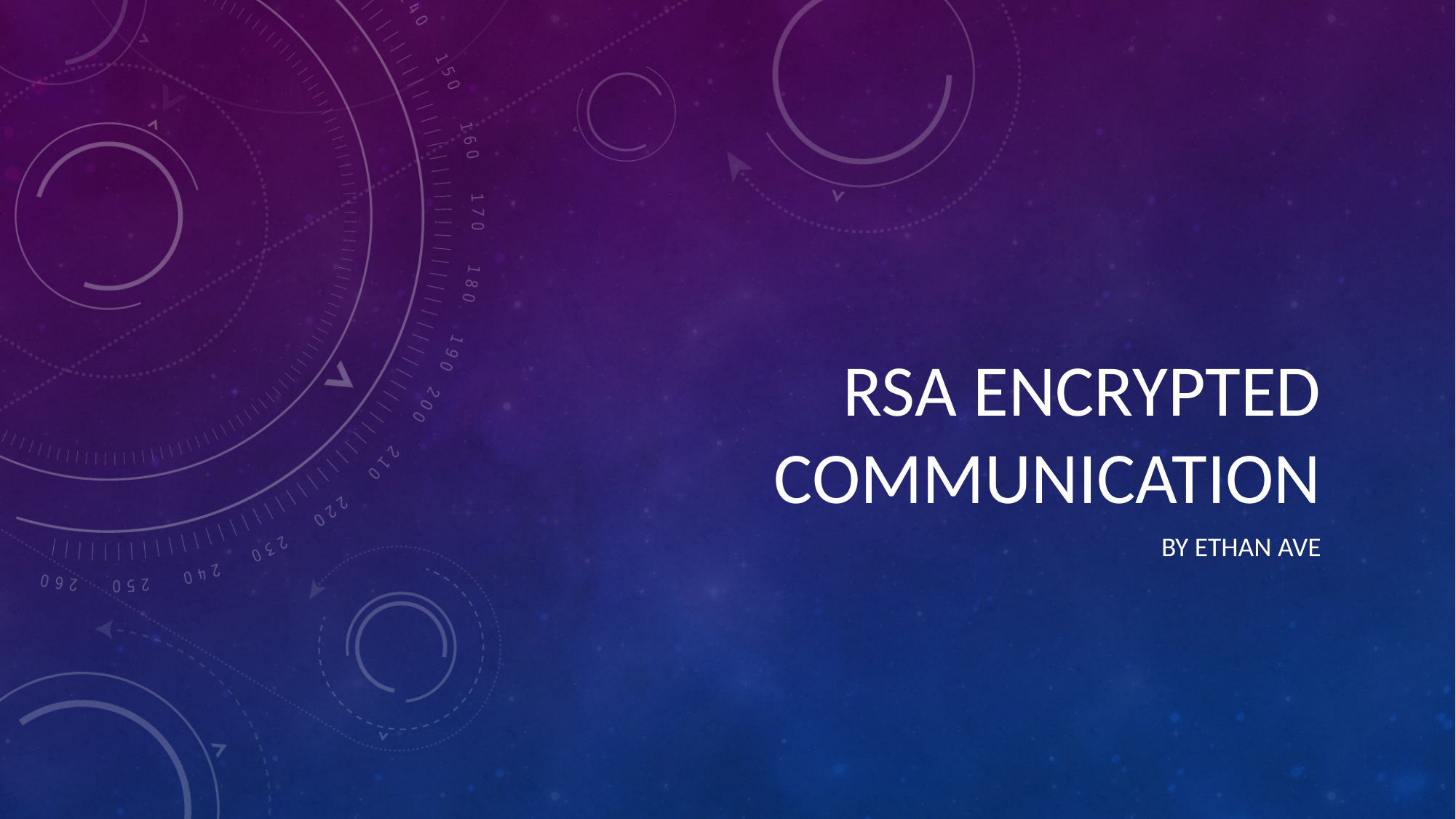

# RSA Encrypted communication
By ethan ave